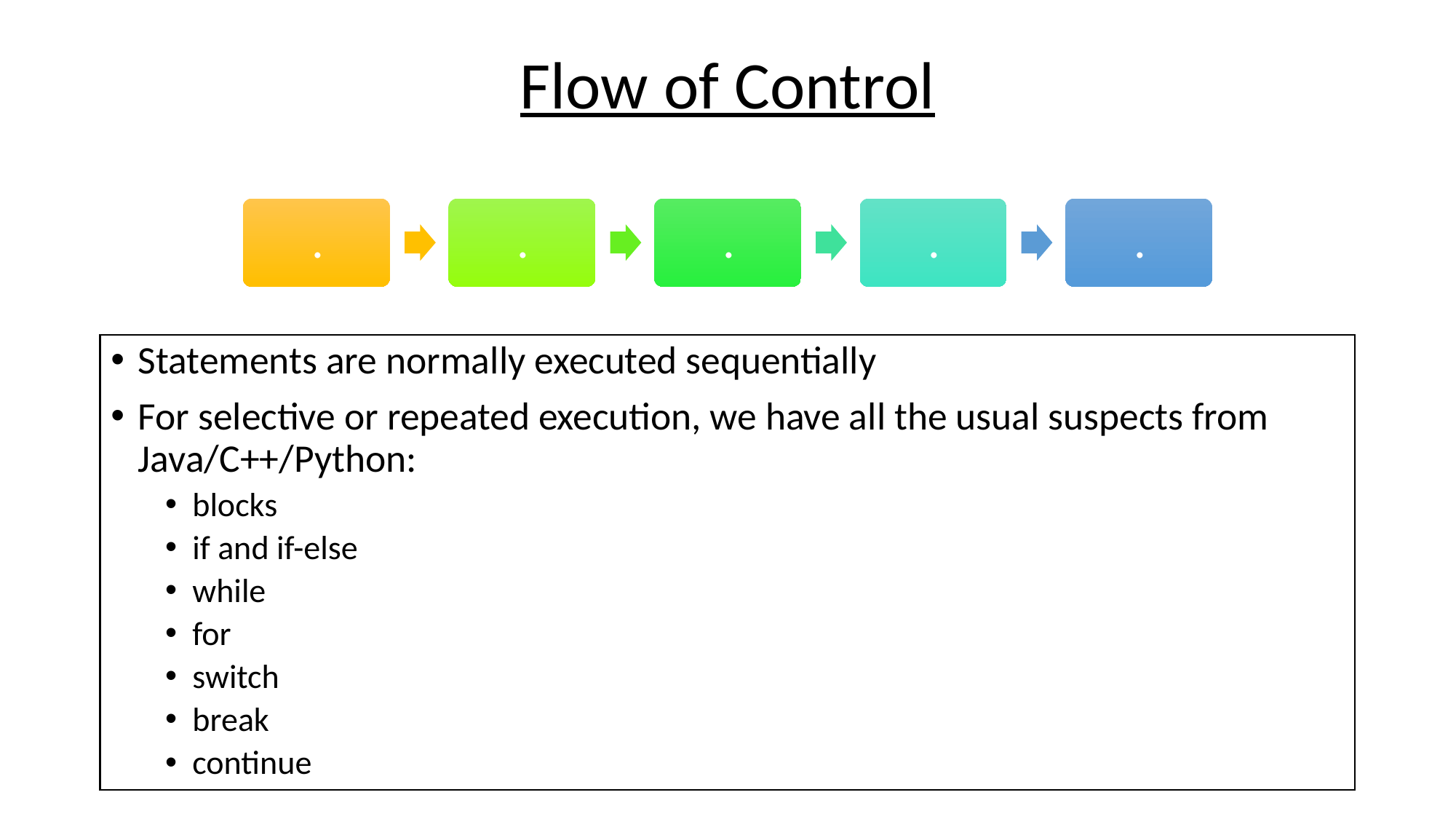

# Flow of Control
.

.

.

.

.
Statements are normally executed sequentially
For selective or repeated execution, we have all the usual suspects from Java/C++/Python:
blocks
if and if-else
while
for
switch
break
continue